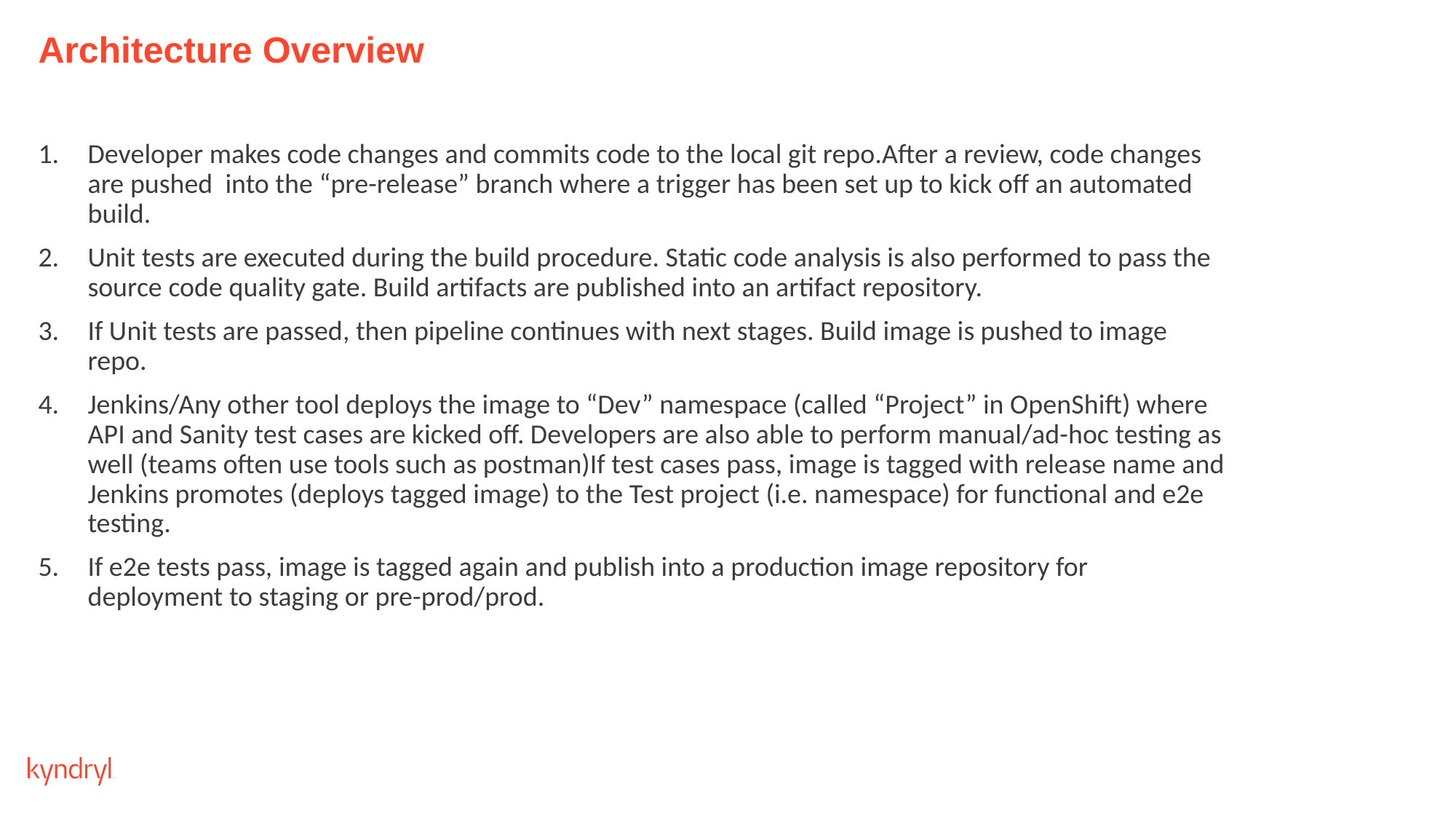

# Architecture Overview
Developer makes code changes and commits code to the local git repo.After a review, code changes are pushed  into the “pre-release” branch where a trigger has been set up to kick off an automated build.
Unit tests are executed during the build procedure. Static code analysis is also performed to pass the source code quality gate. Build artifacts are published into an artifact repository.
If Unit tests are passed, then pipeline continues with next stages. Build image is pushed to image repo.
Jenkins/Any other tool deploys the image to “Dev” namespace (called “Project” in OpenShift) where API and Sanity test cases are kicked off. Developers are also able to perform manual/ad-hoc testing as well (teams often use tools such as postman)If test cases pass, image is tagged with release name and Jenkins promotes (deploys tagged image) to the Test project (i.e. namespace) for functional and e2e testing.
If e2e tests pass, image is tagged again and publish into a production image repository for deployment to staging or pre-prod/prod.